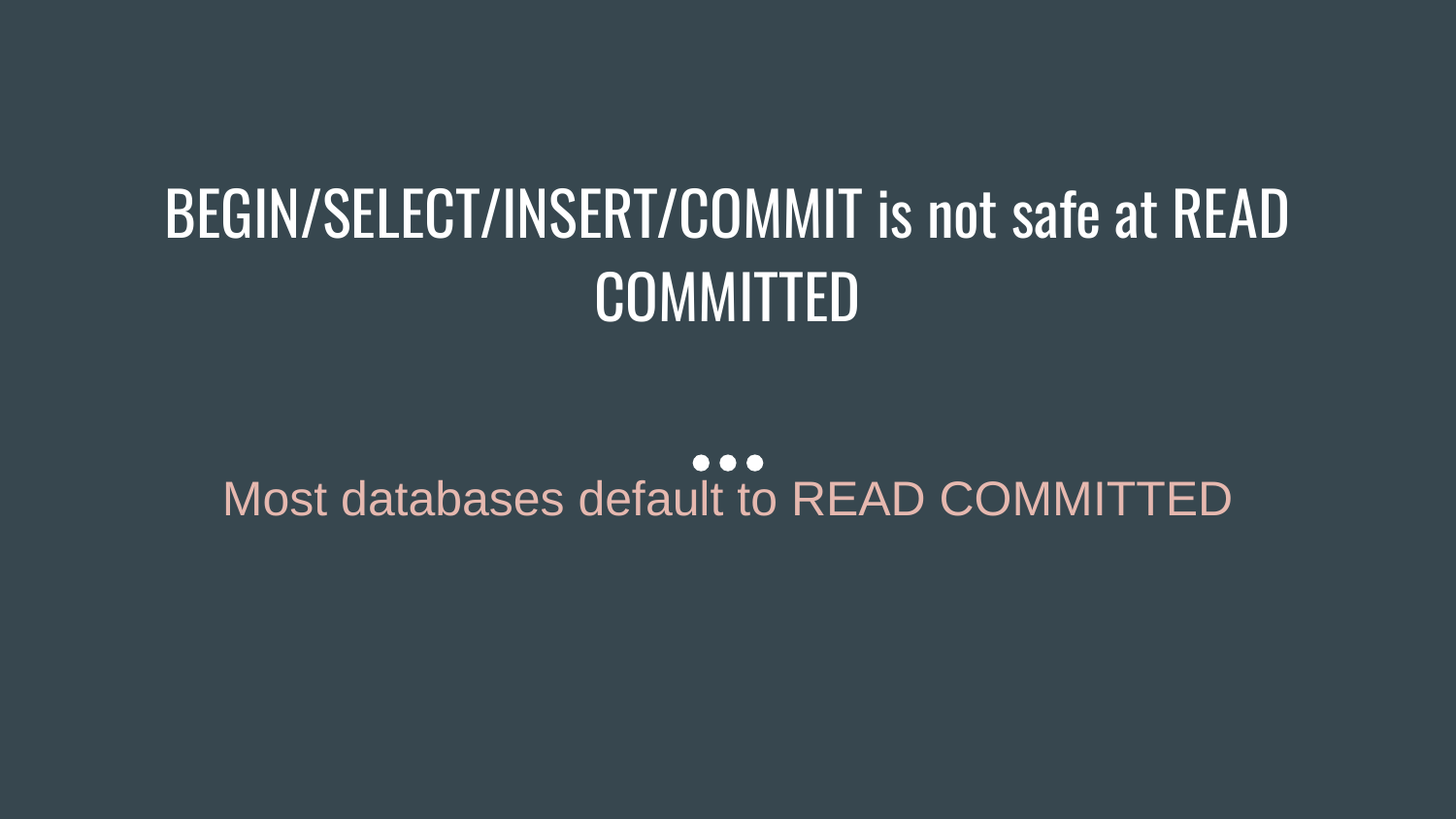

# BEGIN/SELECT/INSERT/COMMIT is not safe at READ COMMITTED

Most databases default to READ COMMITTED